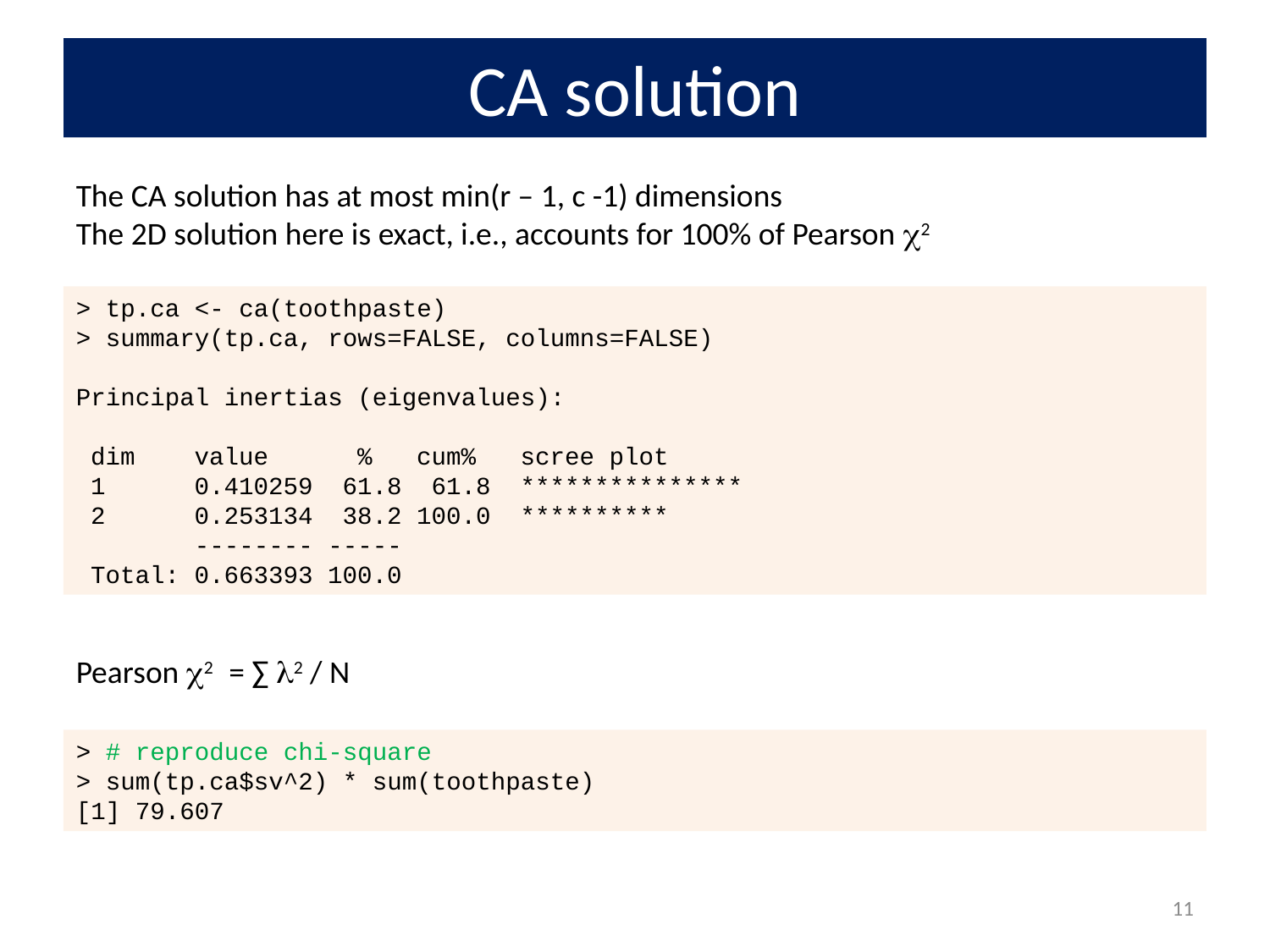

# CA solution
The CA solution has at most min(r – 1, c -1) dimensions
The 2D solution here is exact, i.e., accounts for 100% of Pearson χ2
> tp.ca <- ca(toothpaste)
> summary(tp.ca, rows=FALSE, columns=FALSE)

Principal inertias (eigenvalues):

 dim    value      %   cum%   scree plot
 1      0.410259  61.8  61.8  ***************
 2      0.253134  38.2 100.0  **********
        -------- -----
 Total: 0.663393 100.0
Pearson χ2   = ∑ λ2 / N
> # reproduce chi-square
> sum(tp.ca$sv^2) * sum(toothpaste)
[1] 79.607
11